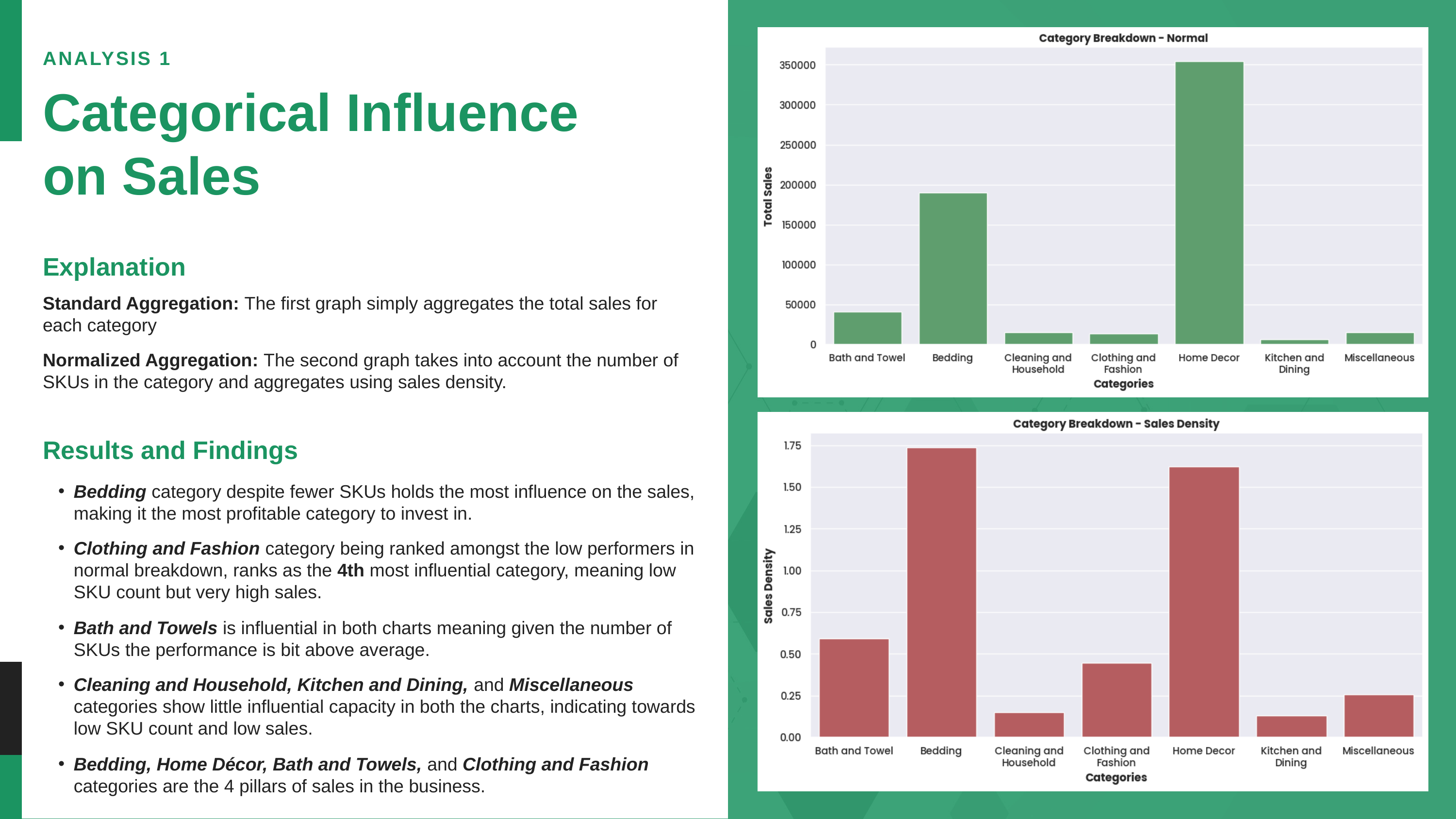

ANALYSIS 1
Categorical Influence on Sales
Explanation
Standard Aggregation: The first graph simply aggregates the total sales for each category
Normalized Aggregation: The second graph takes into account the number of SKUs in the category and aggregates using sales density.
Results and Findings
Bedding category despite fewer SKUs holds the most influence on the sales, making it the most profitable category to invest in.
Clothing and Fashion category being ranked amongst the low performers in normal breakdown, ranks as the 4th most influential category, meaning low SKU count but very high sales.
Bath and Towels is influential in both charts meaning given the number of SKUs the performance is bit above average.

Cleaning and Household, Kitchen and Dining, and Miscellaneous categories show little influential capacity in both the charts, indicating towards low SKU count and low sales.
Bedding, Home Décor, Bath and Towels, and Clothing and Fashion categories are the 4 pillars of sales in the business.